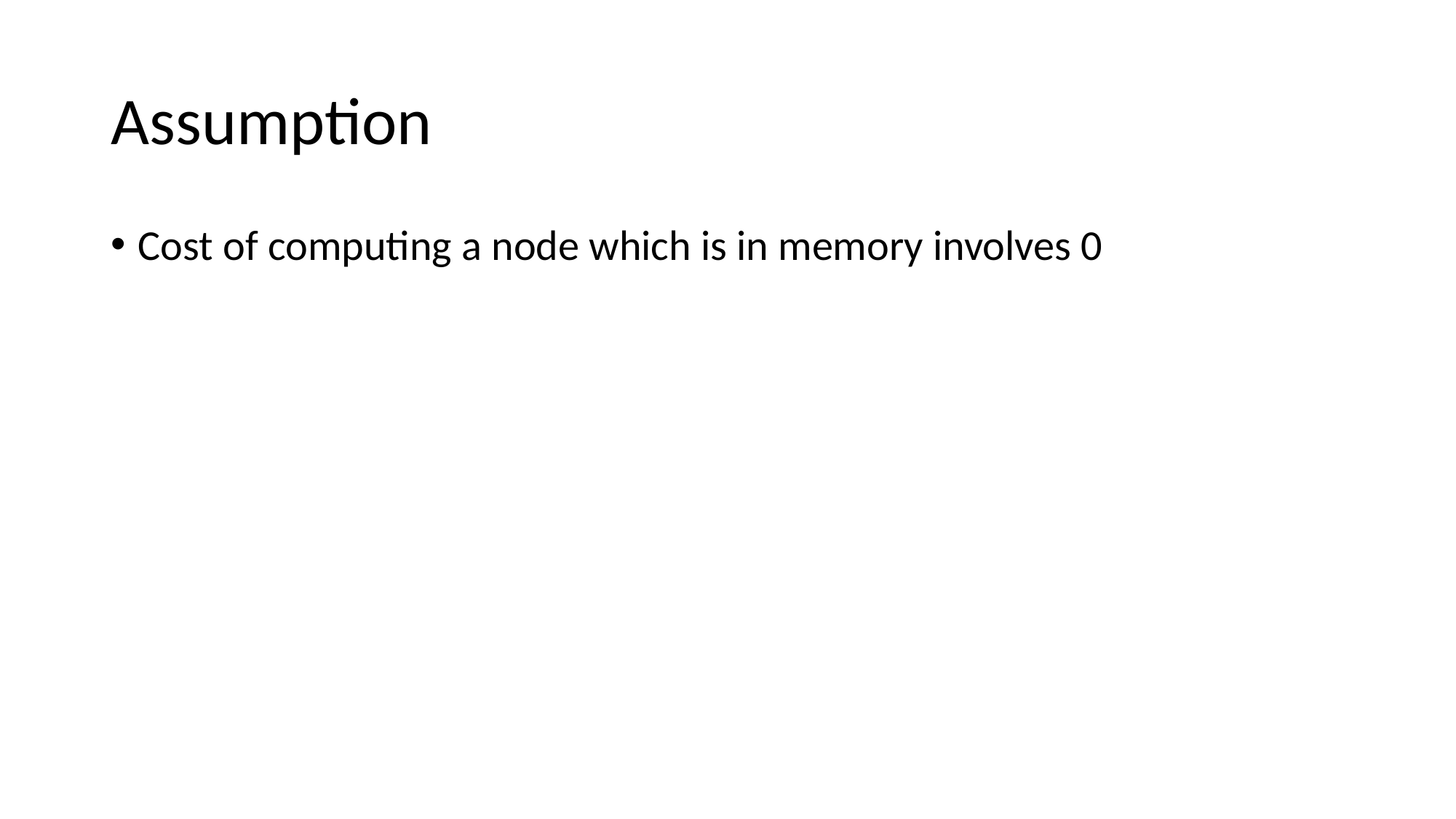

# Assumption
Cost of computing a node which is in memory involves 0